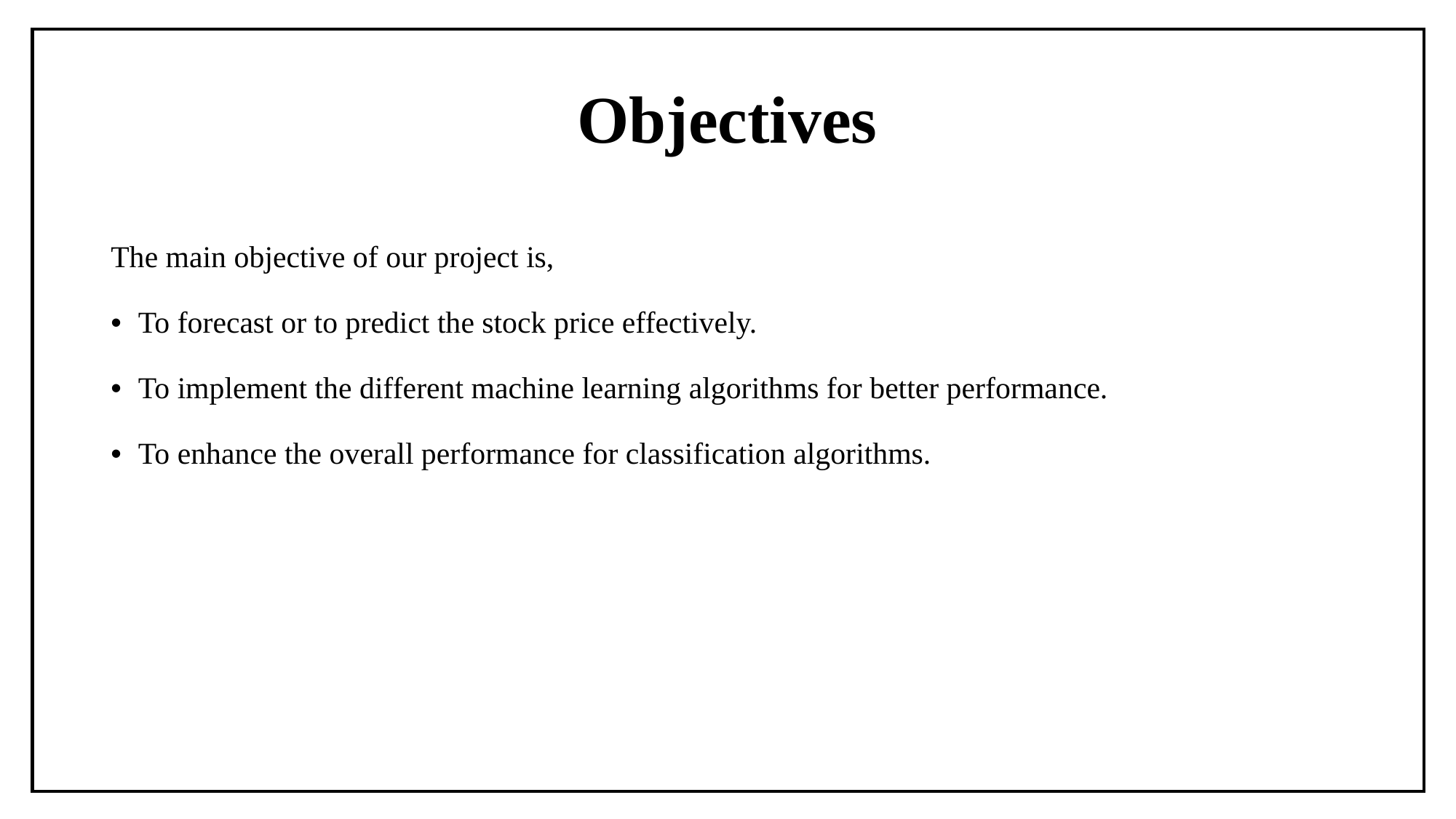

# Objectives
The main objective of our project is,
To forecast or to predict the stock price effectively.
To implement the different machine learning algorithms for better performance.
To enhance the overall performance for classification algorithms.